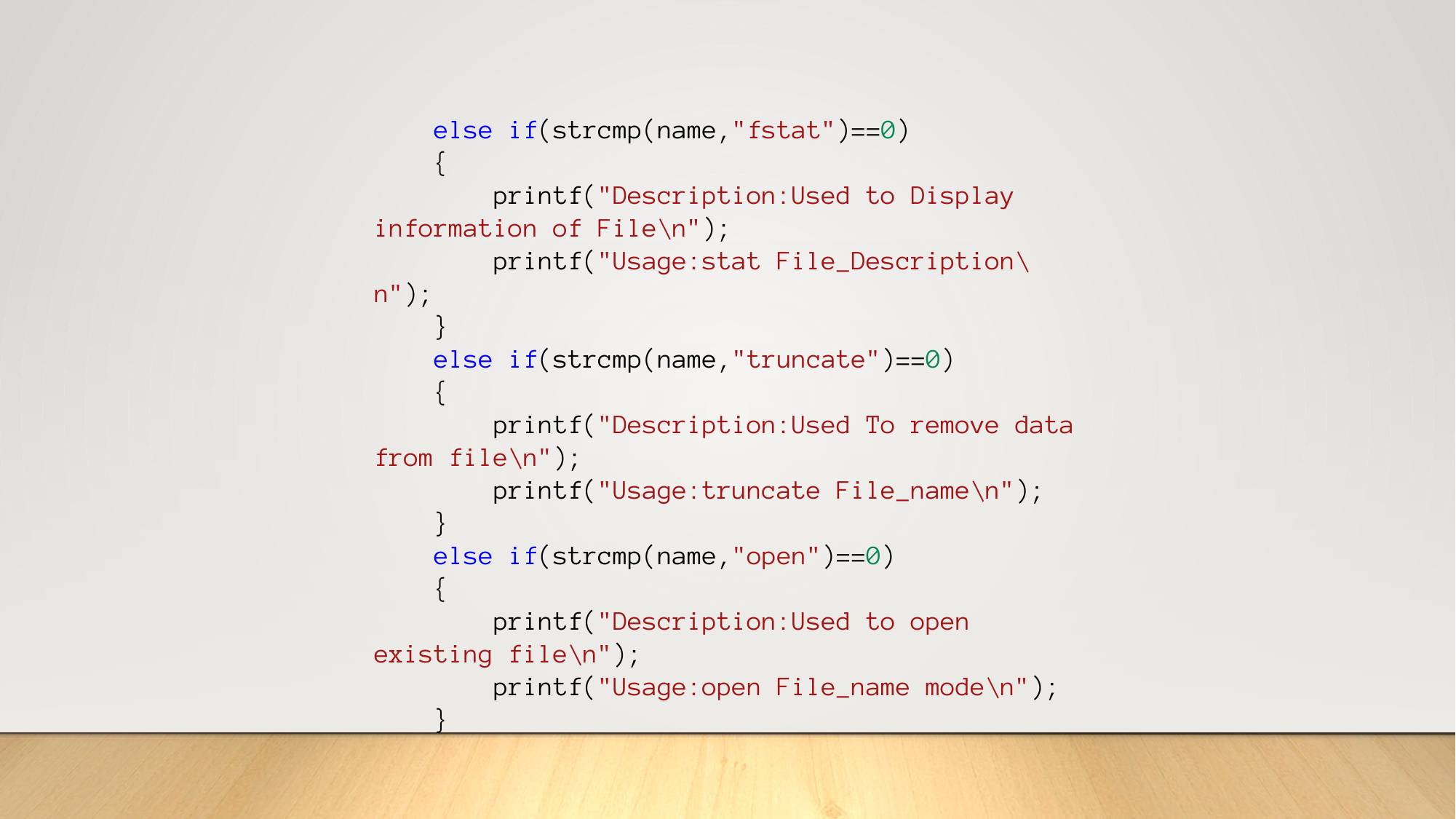

else if(strcmp(name,"fstat")==0)
    {
        printf("Description:Used to Display information of File\n");
        printf("Usage:stat File_Description\n");
    }
    else if(strcmp(name,"truncate")==0)
    {
        printf("Description:Used To remove data from file\n");
        printf("Usage:truncate File_name\n");
    }
    else if(strcmp(name,"open")==0)
    {
        printf("Description:Used to open existing file\n");
        printf("Usage:open File_name mode\n");
    }